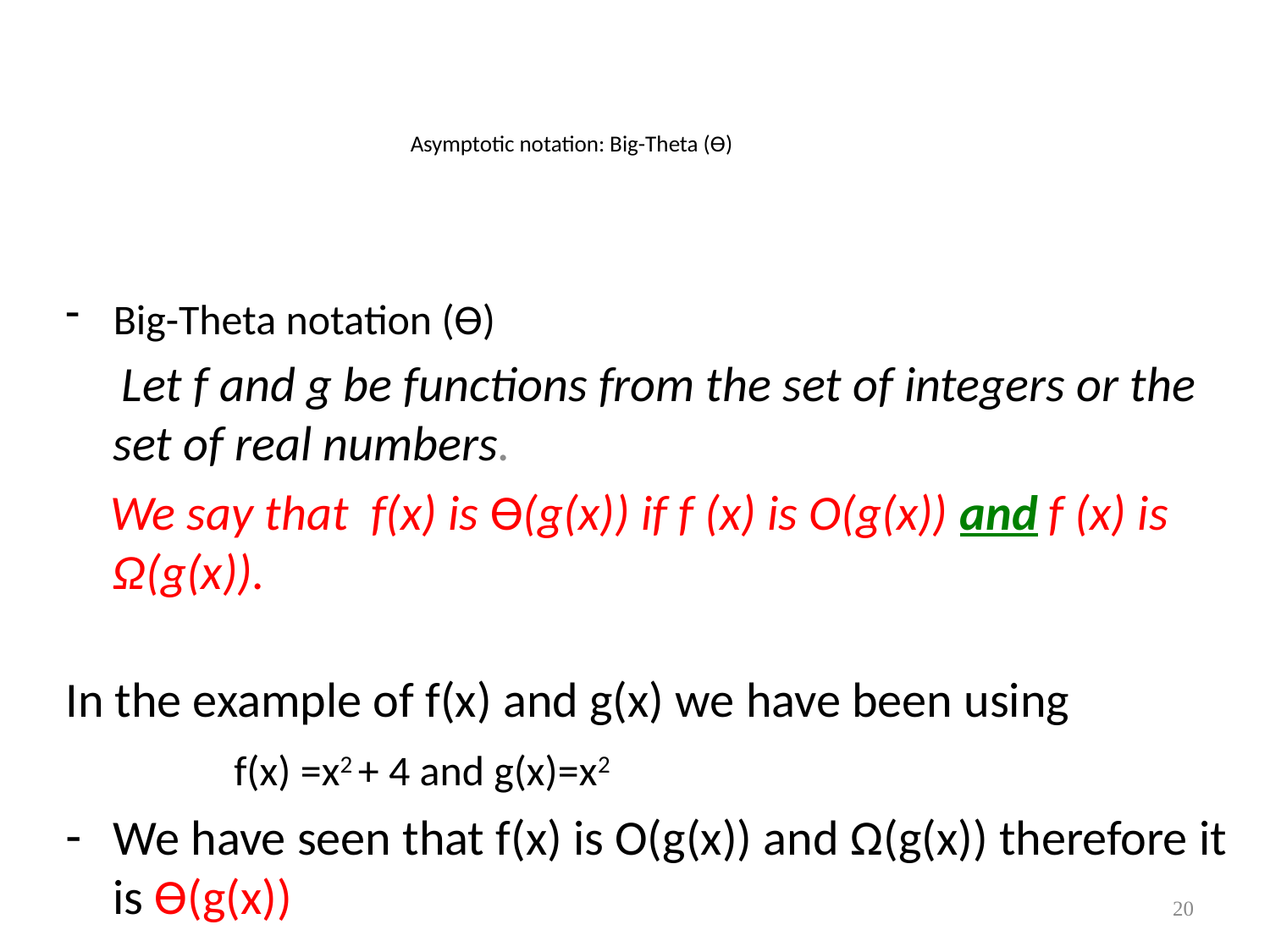

# Asymptotic notation: Big-Theta (ϴ)
Big-Theta notation (ϴ)
     Let f and g be functions from the set of integers or the set of real numbers.
    We say that  f(x) is ϴ(g(x)) if f (x) is O(g(x)) and f (x) is Ω(g(x)).

In the example of f(x) and g(x) we have been using
               f(x) =x2 + 4 and g(x)=x2
We have seen that f(x) is O(g(x)) and Ω(g(x)) therefore it is ϴ(g(x))
20